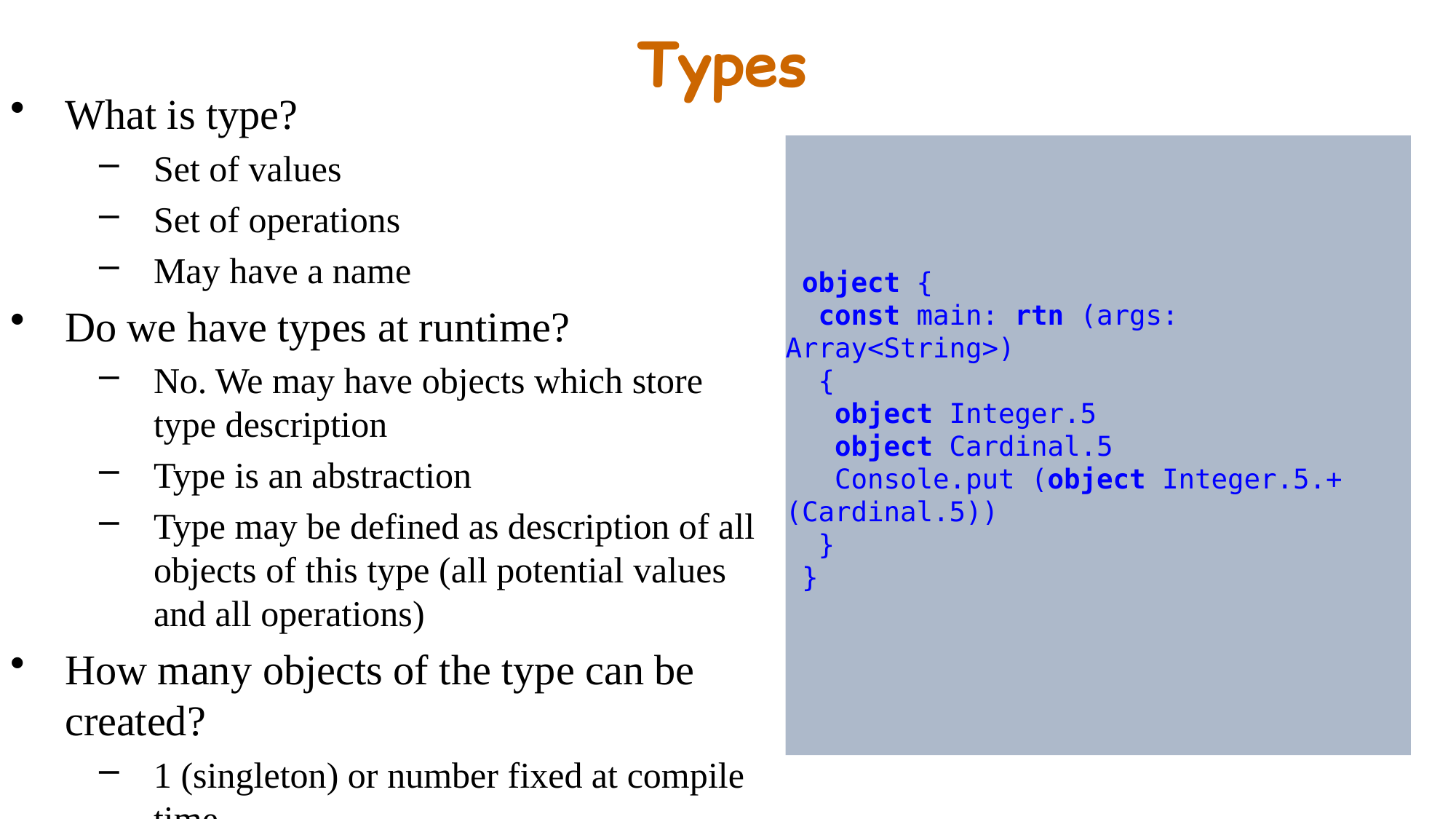

Types
What is type?
Set of values
Set of operations
May have a name
Do we have types at runtime?
No. We may have objects which store type description
Type is an abstraction
Type may be defined as description of all objects of this type (all potential values and all operations)
How many objects of the type can be created?
1 (singleton) or number fixed at compile time
Unlimited (determined by program execution)
Which relations can be between types?
Inheritance (is)
Usage (aggregation, has)
 object {
  const main: rtn (args:   Array<String>)
  {
   object Integer.5
   object Cardinal.5
   Console.put (object Integer.5.+(Cardinal.5))
  }
 }